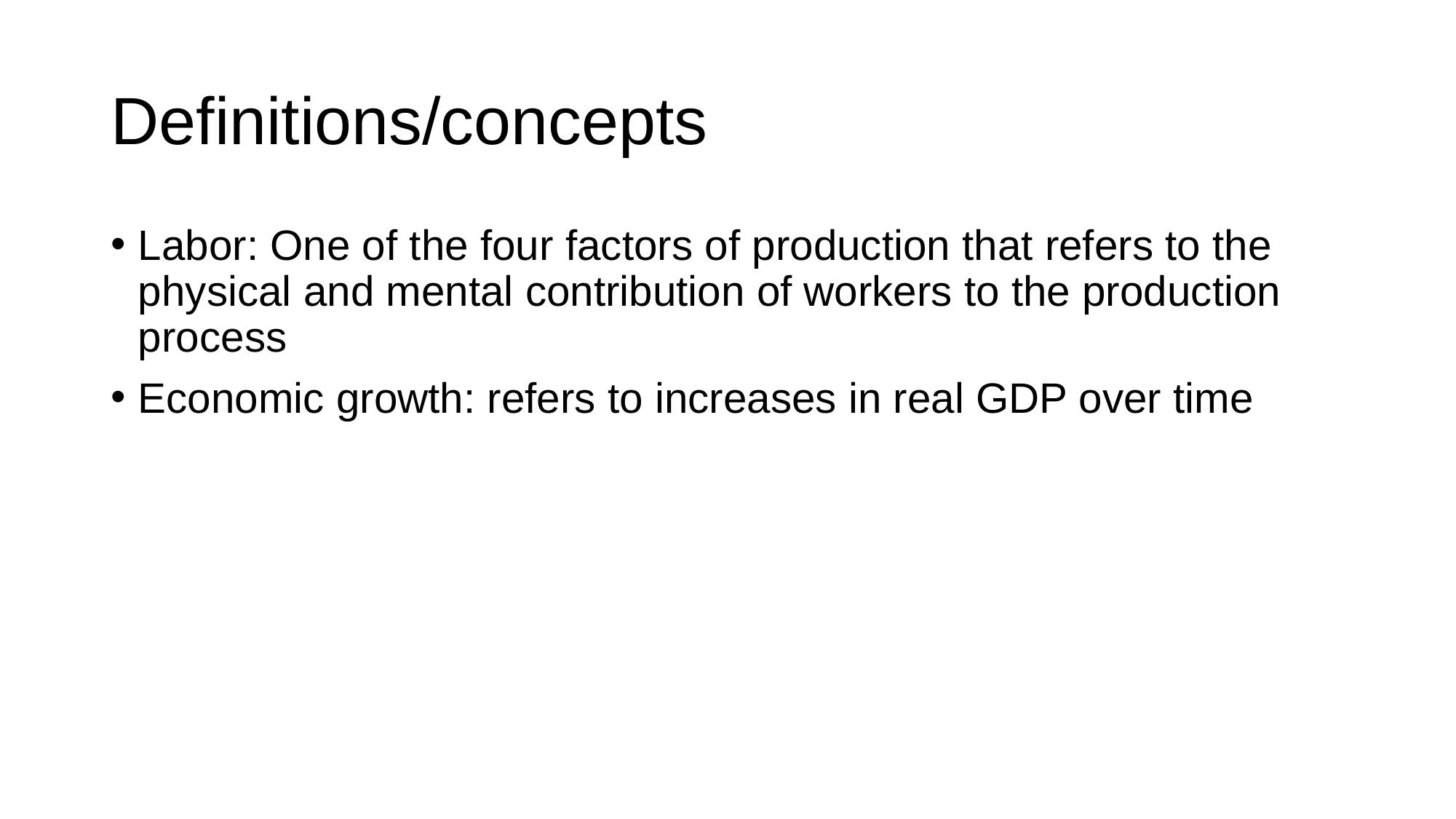

# Definitions/concepts
Labor: One of the four factors of production that refers to the physical and mental contribution of workers to the production process
Economic growth: refers to increases in real GDP over time